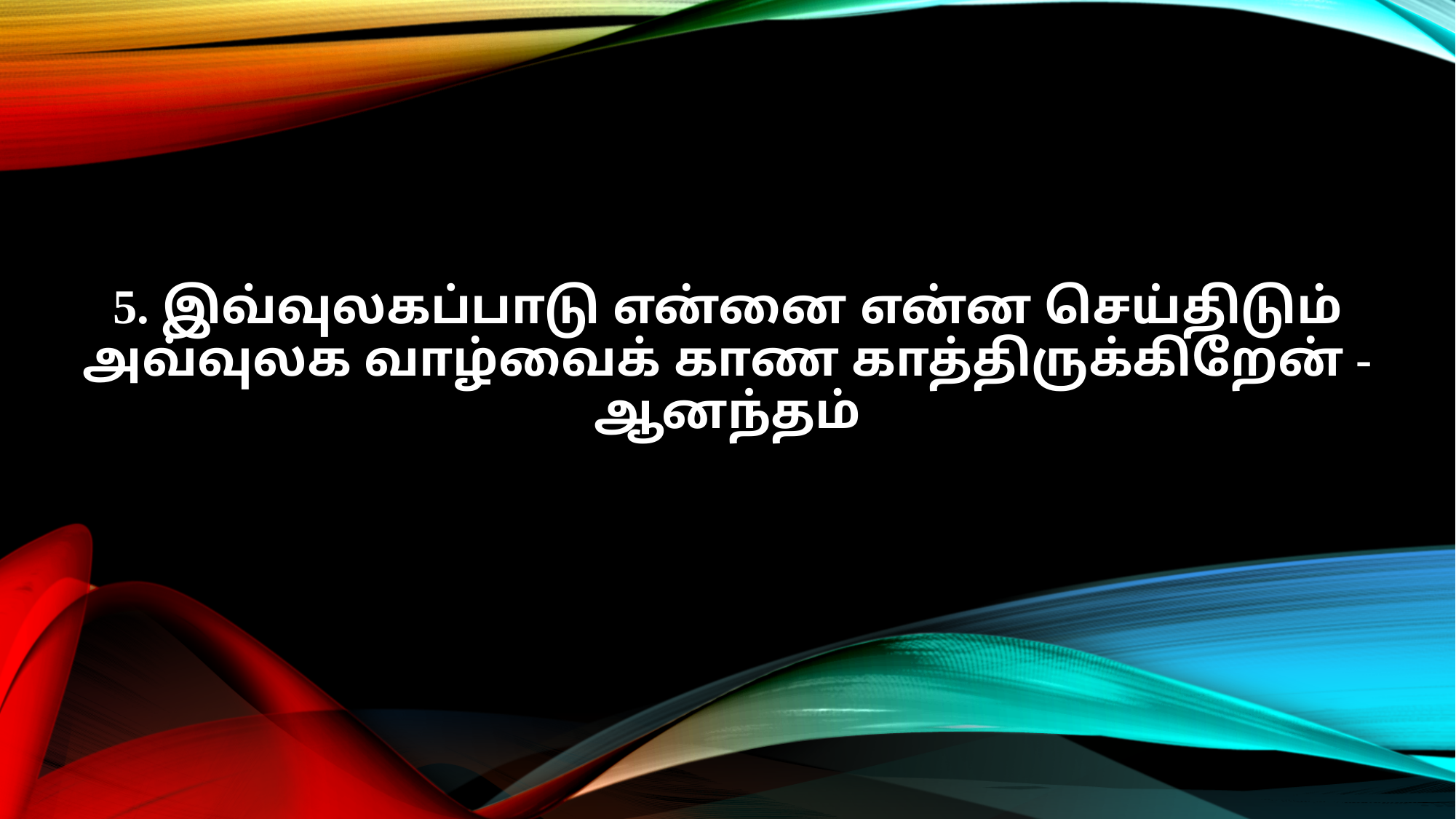

5. இவ்வுலகப்பாடு என்னை என்ன செய்திடும்
அவ்வுலக வாழ்வைக் காண காத்திருக்கிறேன் - ஆனந்தம்